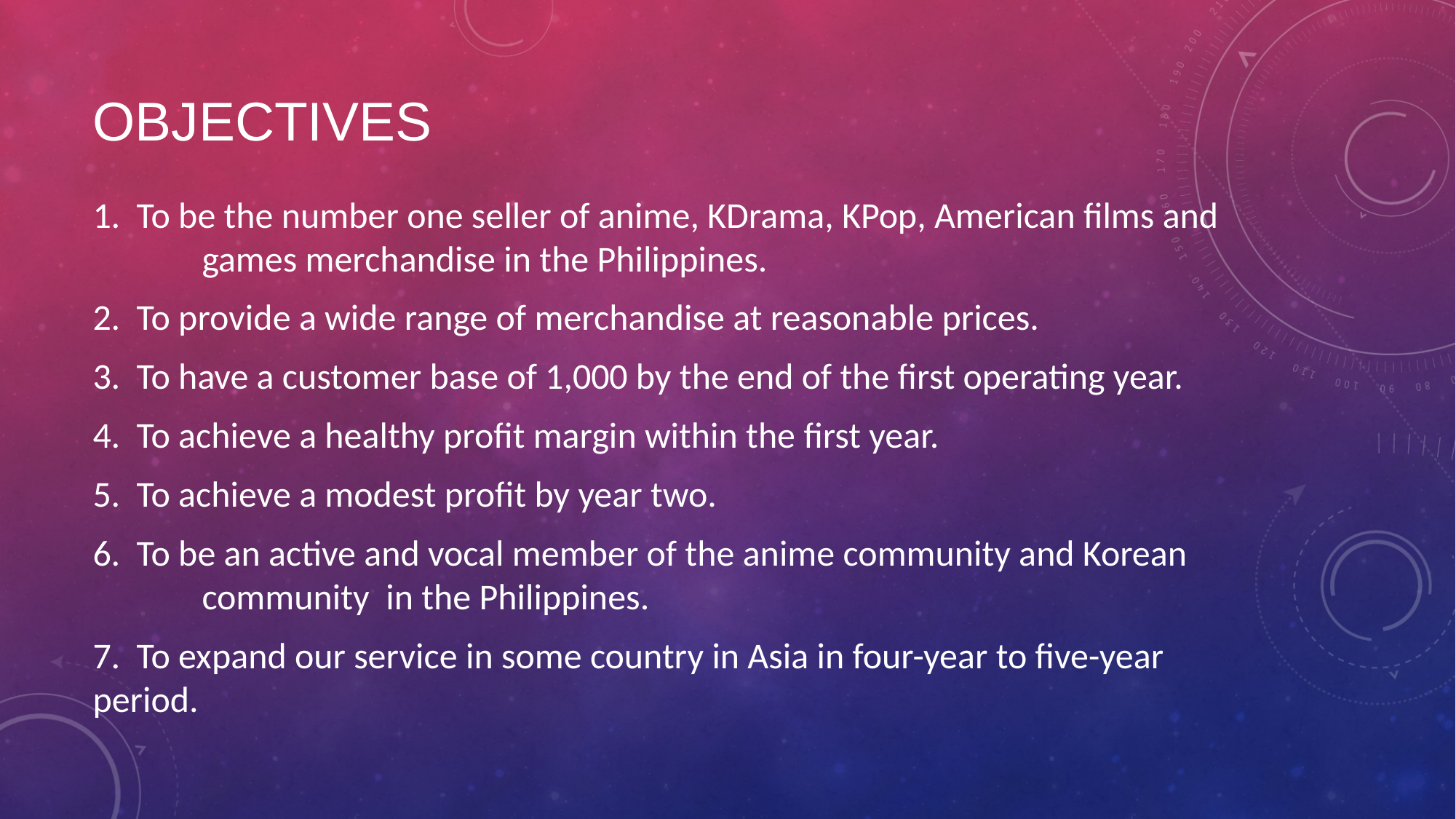

# OBJECTIVES
1.  To be the number one seller of anime, KDrama, KPop, American films and 	games merchandise in the Philippines.
2.  To provide a wide range of merchandise at reasonable prices.
3.  To have a customer base of 1,000 by the end of the first operating year.
4.  To achieve a healthy profit margin within the first year.
5.  To achieve a modest profit by year two.
6.  To be an active and vocal member of the anime community and Korean 	community  in the Philippines.
7.  To expand our service in some country in Asia in four-year to five-year 	period.